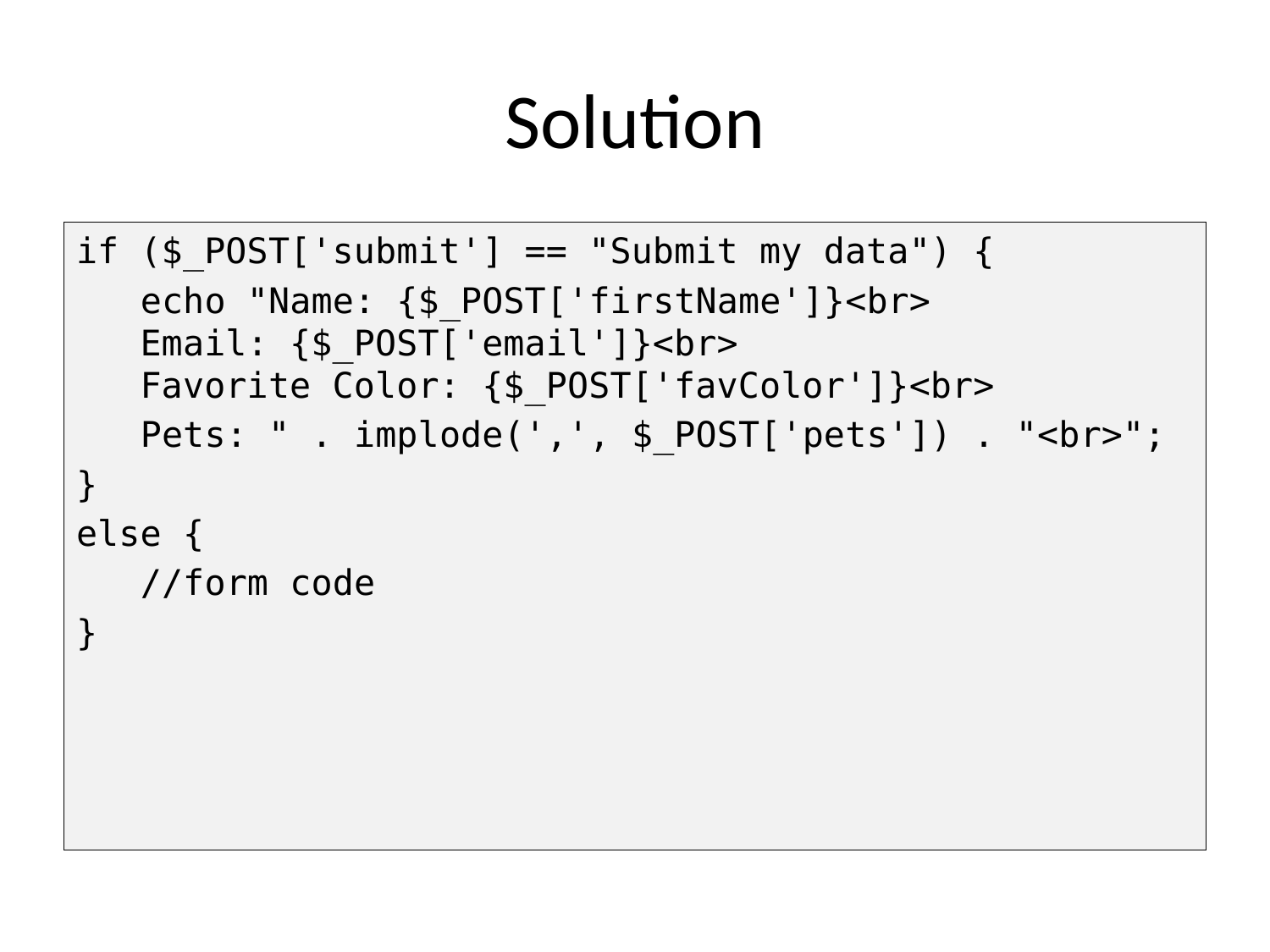

# Solution
if ($_POST['submit'] == "Submit my data") {
   echo "Name: {$_POST['firstName']}<br>
   Email: {$_POST['email']}<br>
   Favorite Color: {$_POST['favColor']}<br>
   Pets: " . implode(',', $_POST['pets']) . "<br>";
}
else {
   //form code
}